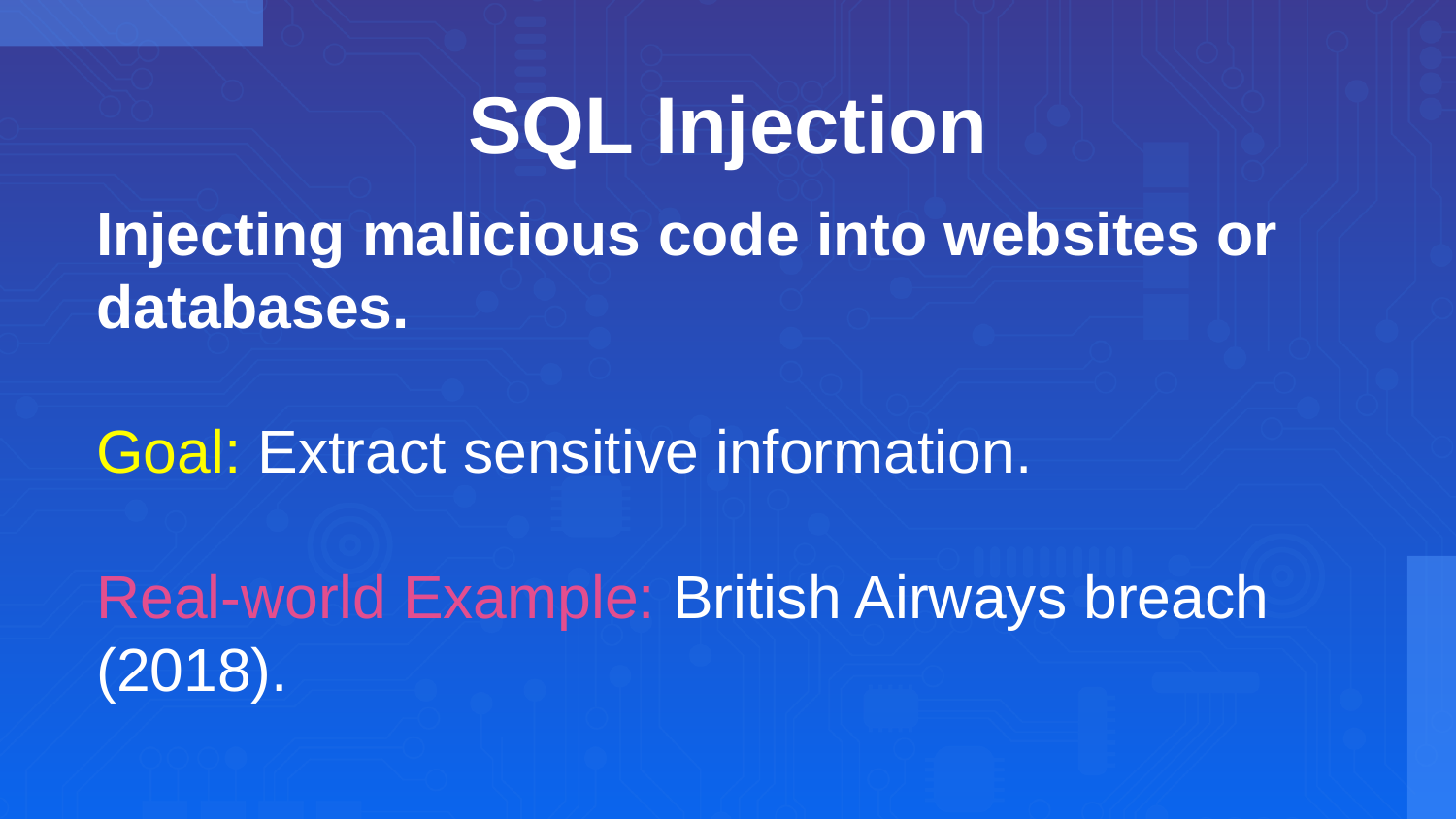

# SQL Injection
Injecting malicious code into websites or databases.

Goal: Extract sensitive information.

Real-world Example: British Airways breach (2018).